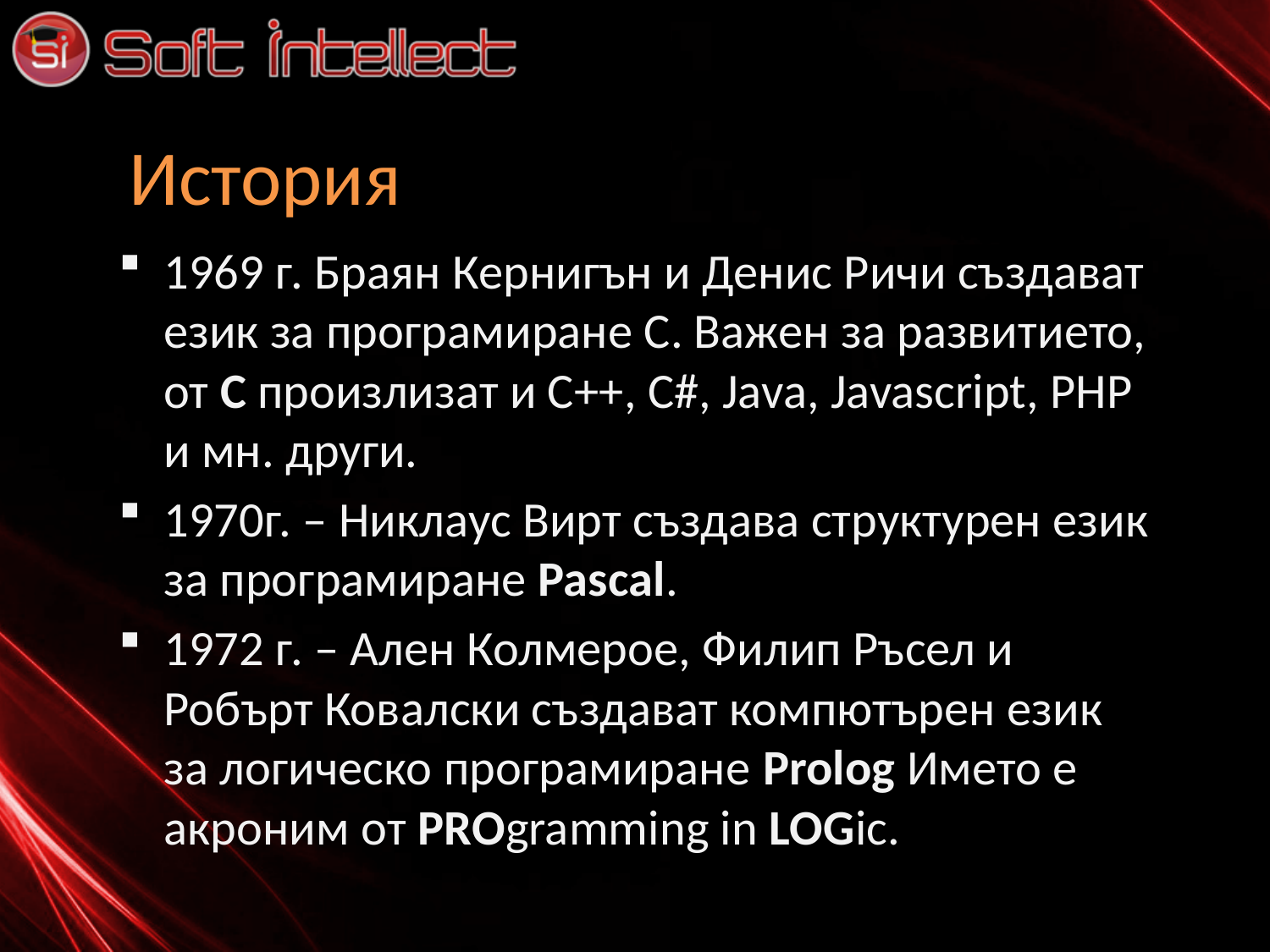

# История
1969 г. Браян Кернигън и Денис Ричи създават език за програмиране С. Важен за развитието, от С произлизат и C++, C#, Java, Javascript, PHP и мн. други.
1970г. – Никлаус Вирт създава структурен език за програмиране Pascal.
1972 г. – Ален Колмерое, Филип Ръсел и Робърт Ковалски създават компютърен език за логическо програмиране Prolog Името е акроним от PROgramming in LOGic.